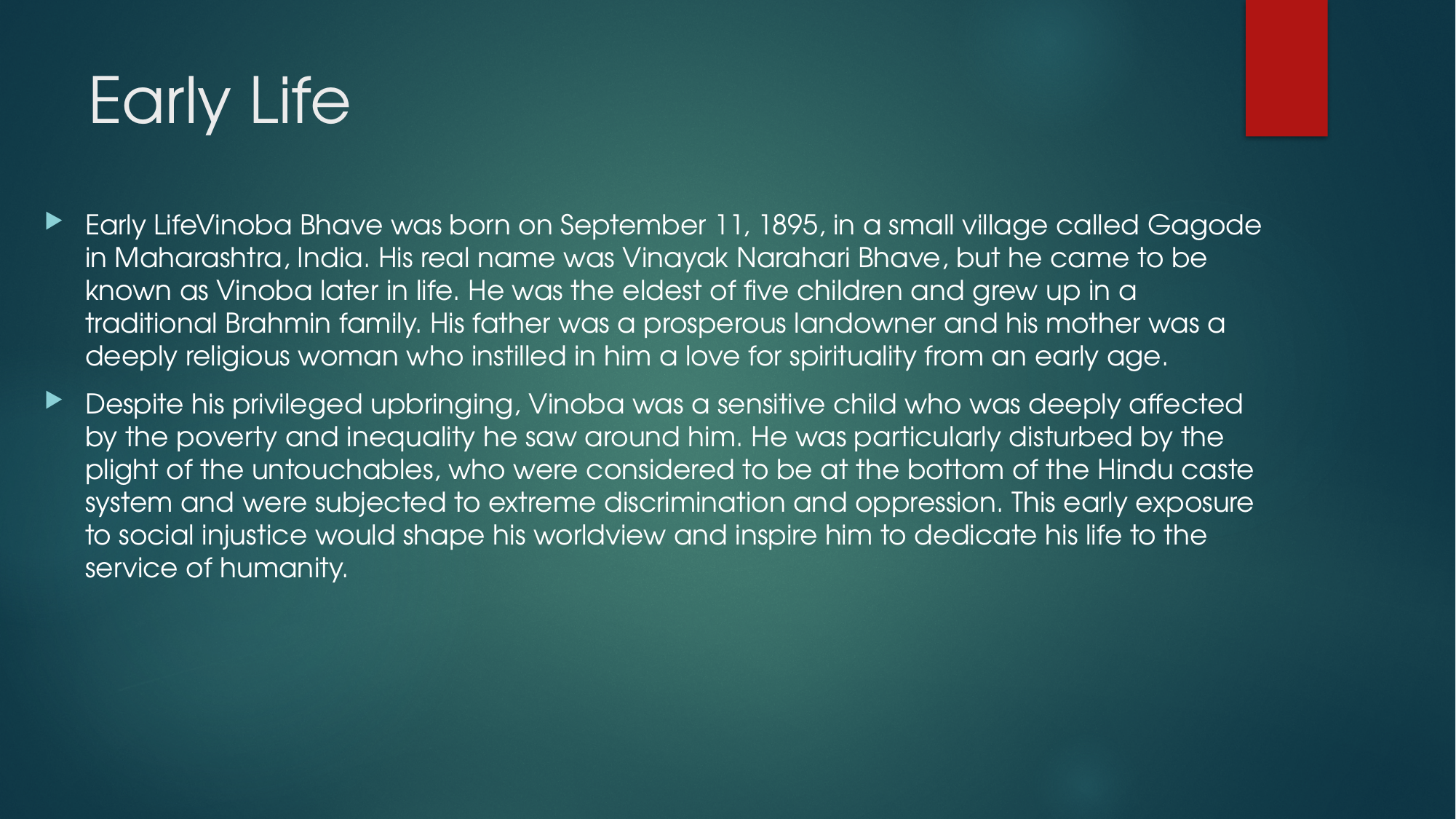

# Early Life
Early LifeVinoba Bhave was born on September 11, 1895, in a small village called Gagode in Maharashtra, India. His real name was Vinayak Narahari Bhave, but he came to be known as Vinoba later in life. He was the eldest of five children and grew up in a traditional Brahmin family. His father was a prosperous landowner and his mother was a deeply religious woman who instilled in him a love for spirituality from an early age.
Despite his privileged upbringing, Vinoba was a sensitive child who was deeply affected by the poverty and inequality he saw around him. He was particularly disturbed by the plight of the untouchables, who were considered to be at the bottom of the Hindu caste system and were subjected to extreme discrimination and oppression. This early exposure to social injustice would shape his worldview and inspire him to dedicate his life to the service of humanity.